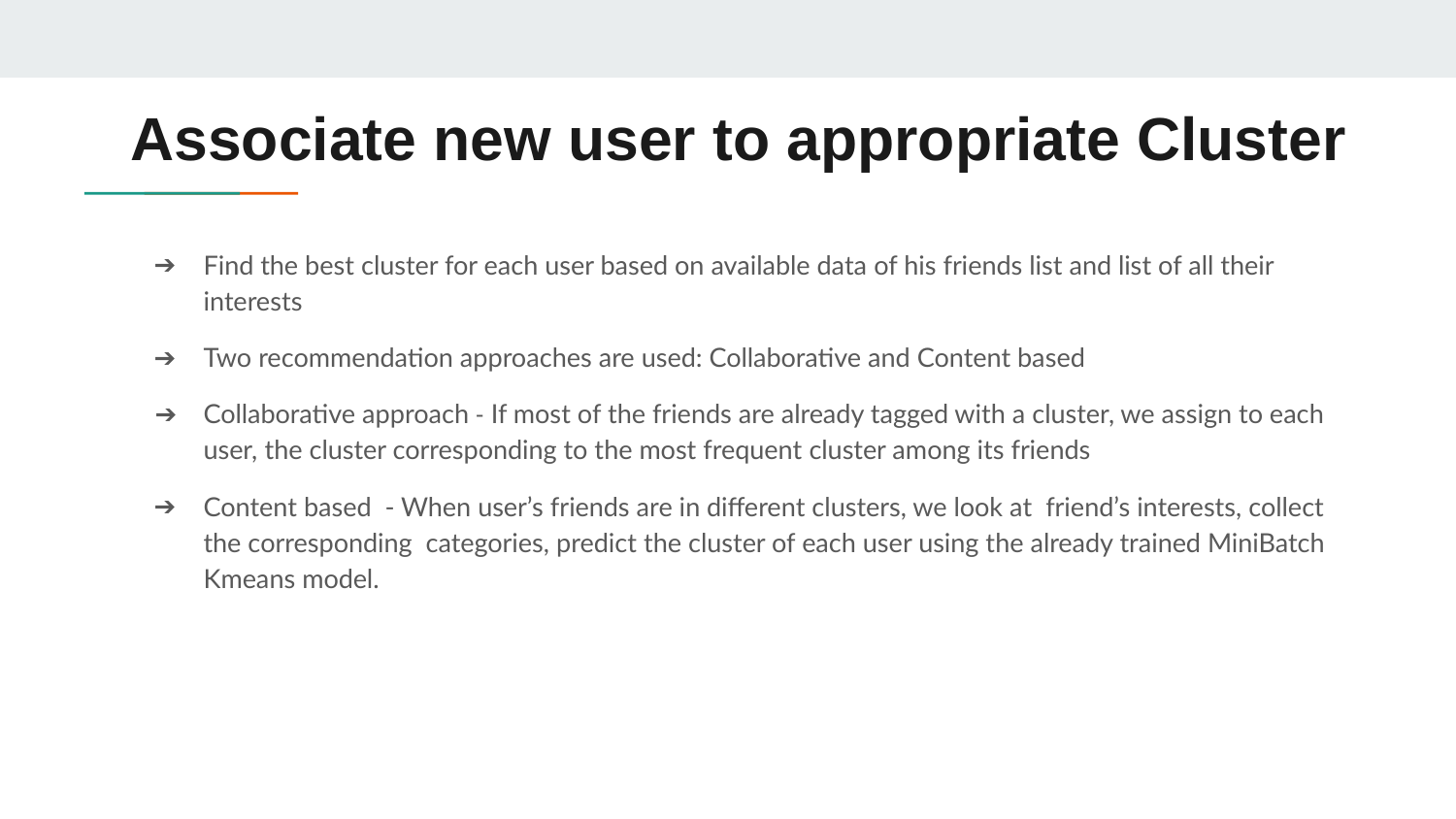

# Associate new user to appropriate Cluster
Find the best cluster for each user based on available data of his friends list and list of all their interests
Two recommendation approaches are used: Collaborative and Content based
Collaborative approach - If most of the friends are already tagged with a cluster, we assign to each user, the cluster corresponding to the most frequent cluster among its friends
Content based  - When user’s friends are in different clusters, we look at  friend’s interests, collect the corresponding  categories, predict the cluster of each user using the already trained MiniBatch Kmeans model.